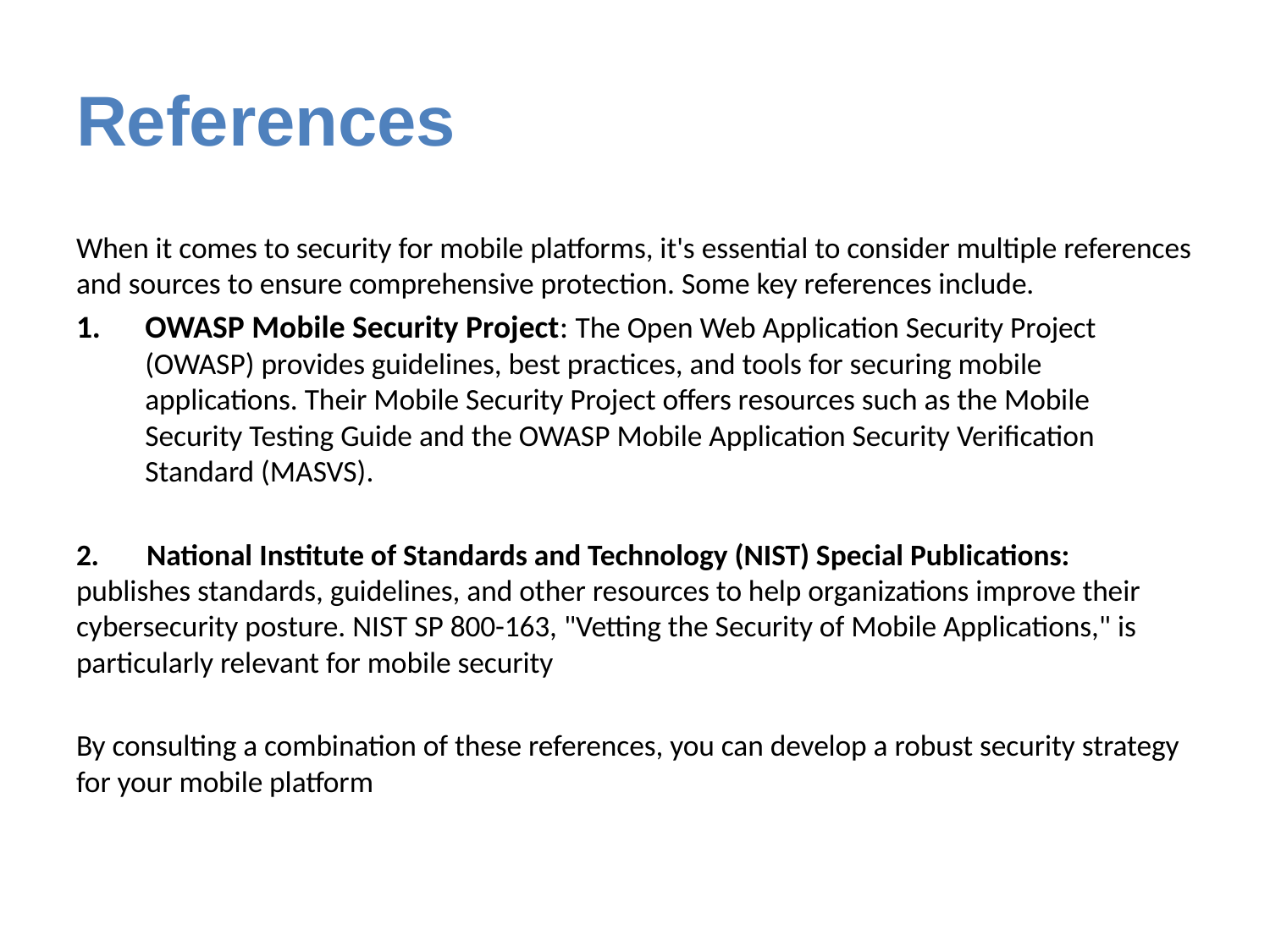

# References
When it comes to security for mobile platforms, it's essential to consider multiple references and sources to ensure comprehensive protection. Some key references include.
OWASP Mobile Security Project: The Open Web Application Security Project (OWASP) provides guidelines, best practices, and tools for securing mobile applications. Their Mobile Security Project offers resources such as the Mobile Security Testing Guide and the OWASP Mobile Application Security Verification Standard (MASVS).

2.       National Institute of Standards and Technology (NIST) Special Publications:            publishes standards, guidelines, and other resources to help organizations improve their cybersecurity posture. NIST SP 800-163, "Vetting the Security of Mobile Applications," is particularly relevant for mobile security

By consulting a combination of these references, you can develop a robust security strategy for your mobile platform